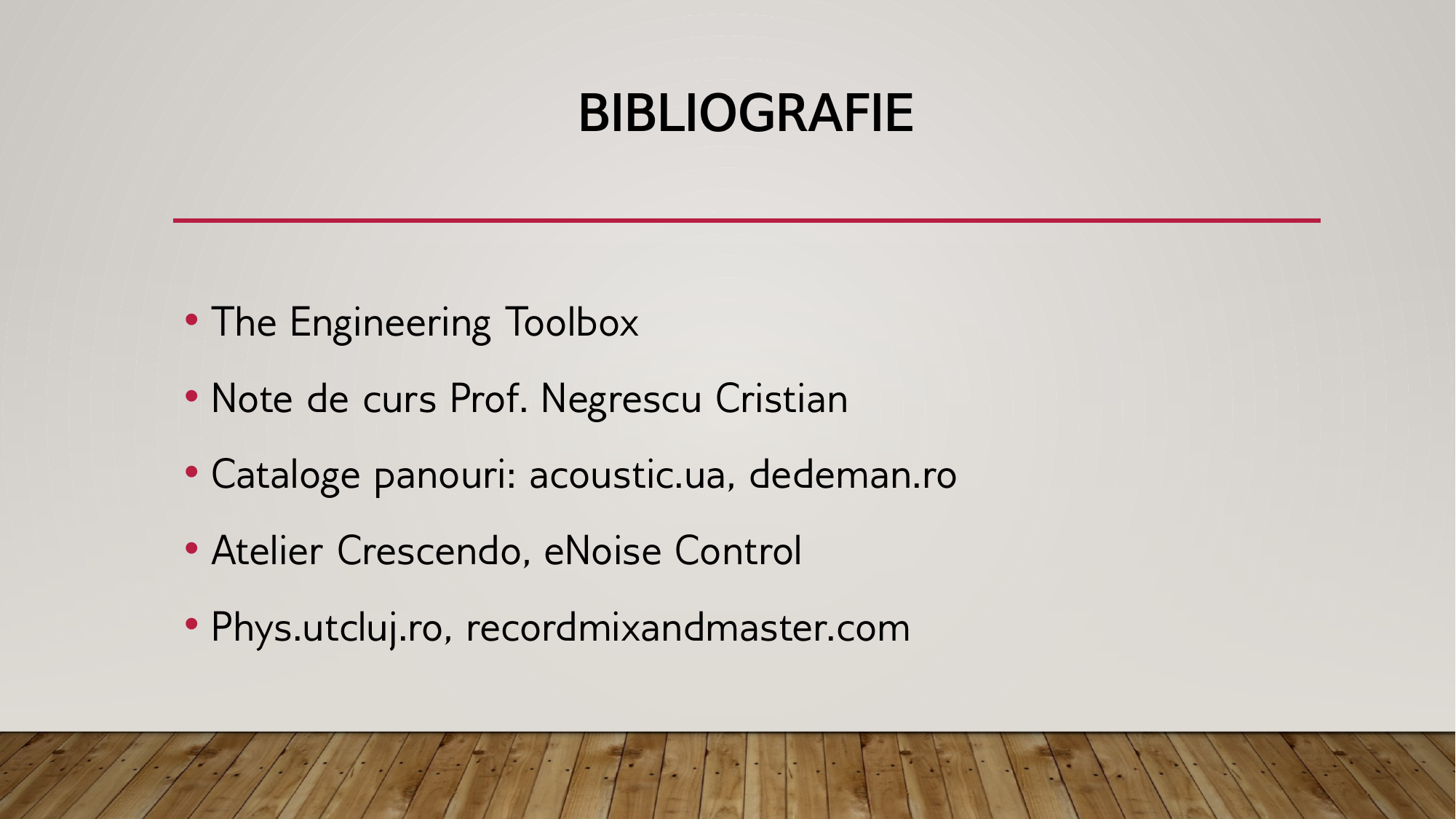

# Bibliografie
The Engineering Toolbox
Note de curs Prof. Negrescu Cristian
Cataloge panouri: acoustic.ua, dedeman.ro
Atelier Crescendo, eNoise Control
Phys.utcluj.ro, recordmixandmaster.com